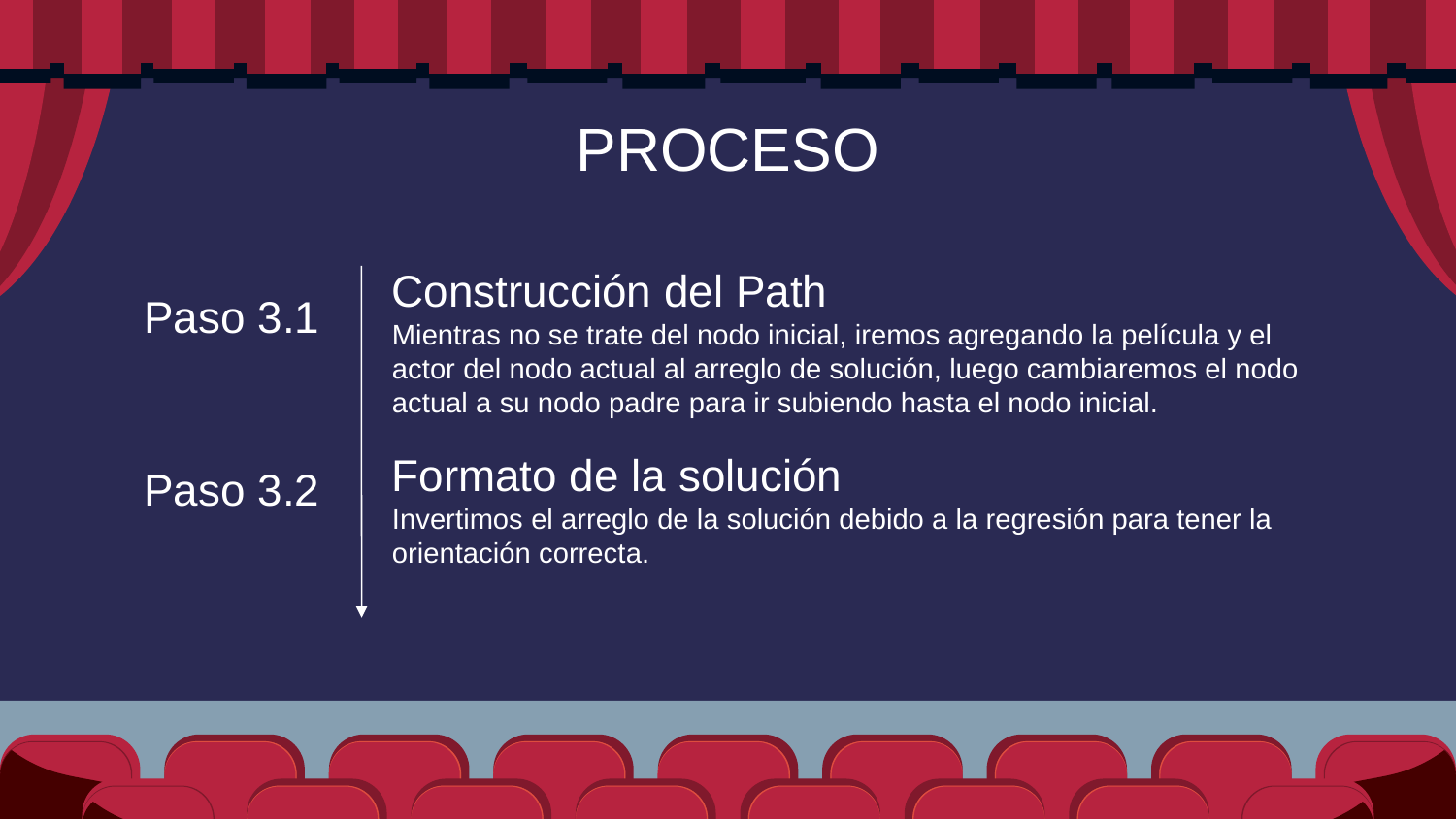

# PROCESO
Construcción del Path
Mientras no se trate del nodo inicial, iremos agregando la película y el actor del nodo actual al arreglo de solución, luego cambiaremos el nodo actual a su nodo padre para ir subiendo hasta el nodo inicial.
Paso 3.1
Formato de la solución
Invertimos el arreglo de la solución debido a la regresión para tener la orientación correcta.
Paso 3.2